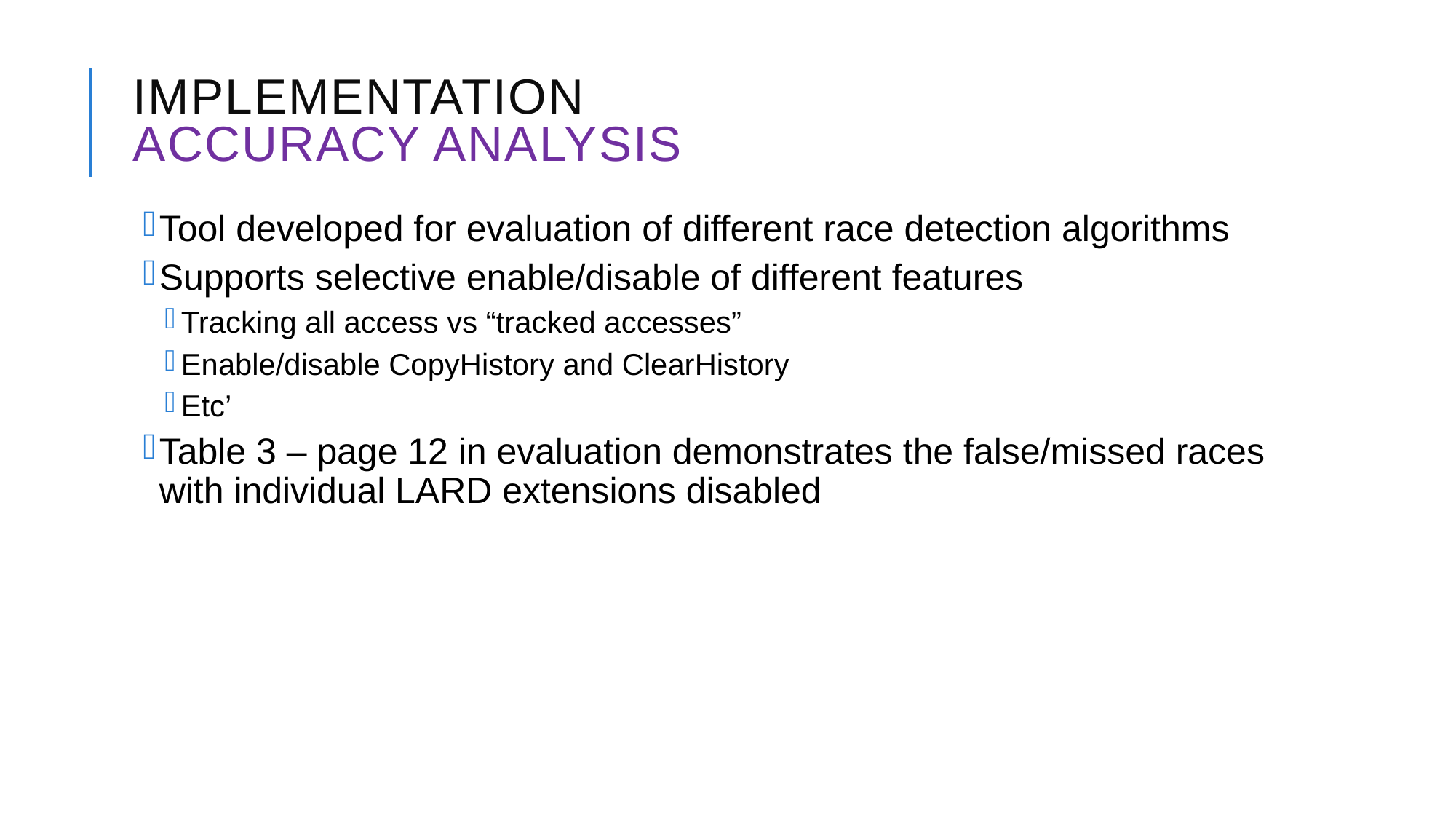

# Implementation accuracy analysis
Tool developed for evaluation of different race detection algorithms
Supports selective enable/disable of different features
Tracking all access vs “tracked accesses”
Enable/disable CopyHistory and ClearHistory
Etc’
Table 3 – page 12 in evaluation demonstrates the false/missed races with individual LARD extensions disabled